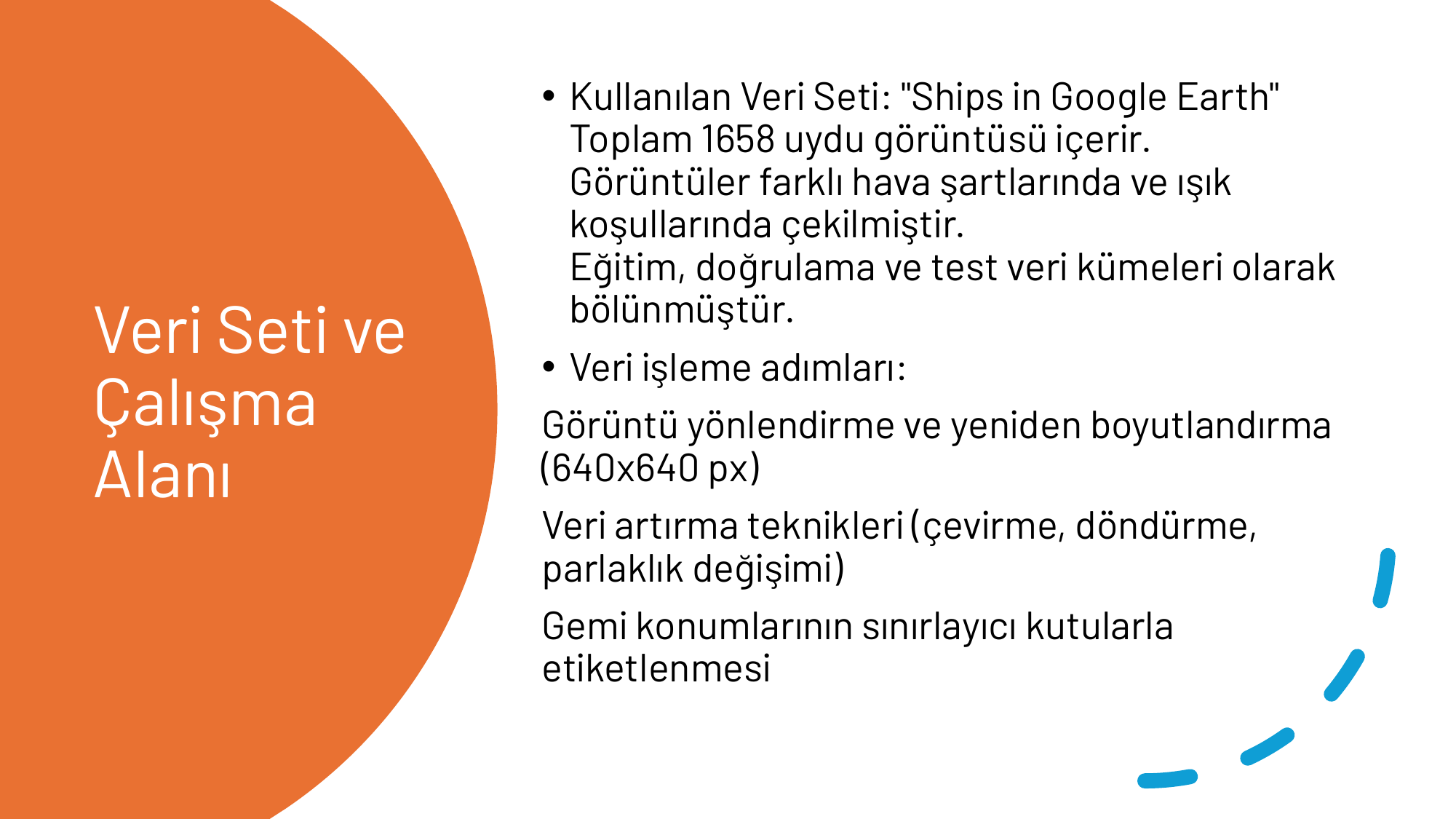

Kullanılan Veri Seti: "Ships in Google Earth"
Toplam 1658 uydu görüntüsü içerir.
Görüntüler farklı hava şartlarında ve ışık koşullarında çekilmiştir.
Eğitim, doğrulama ve test veri kümeleri olarak bölünmüştür.
Veri işleme adımları:
Görüntü yönlendirme ve yeniden boyutlandırma (640x640 px)
Veri artırma teknikleri (çevirme, döndürme, parlaklık değişimi)
Gemi konumlarının sınırlayıcı kutularla etiketlenmesi

# Veri Seti ve Çalışma Alanı